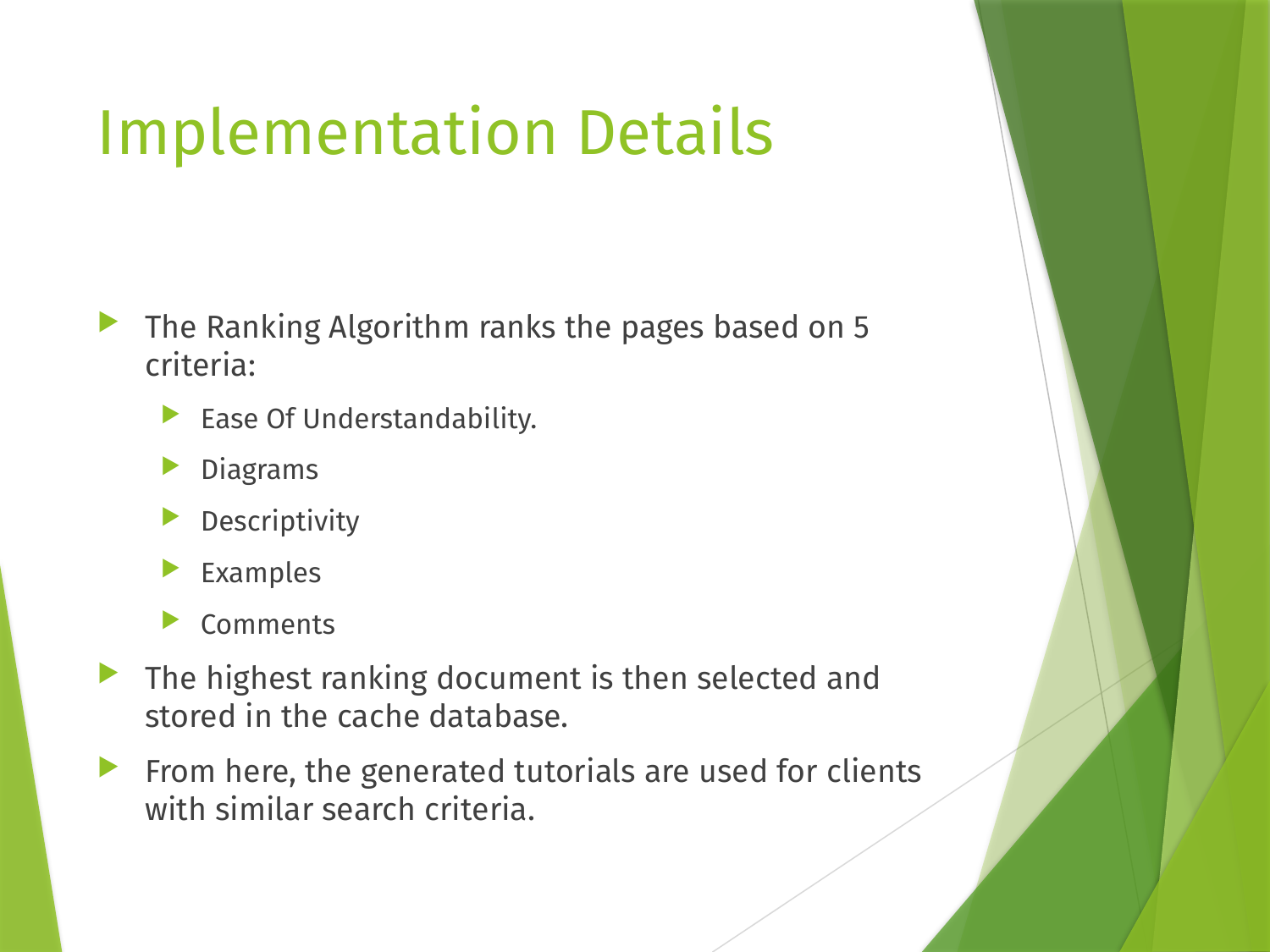

# Implementation Details
The Ranking Algorithm ranks the pages based on 5 criteria:
Ease Of Understandability.
Diagrams
Descriptivity
Examples
Comments
The highest ranking document is then selected and stored in the cache database.
From here, the generated tutorials are used for clients with similar search criteria.